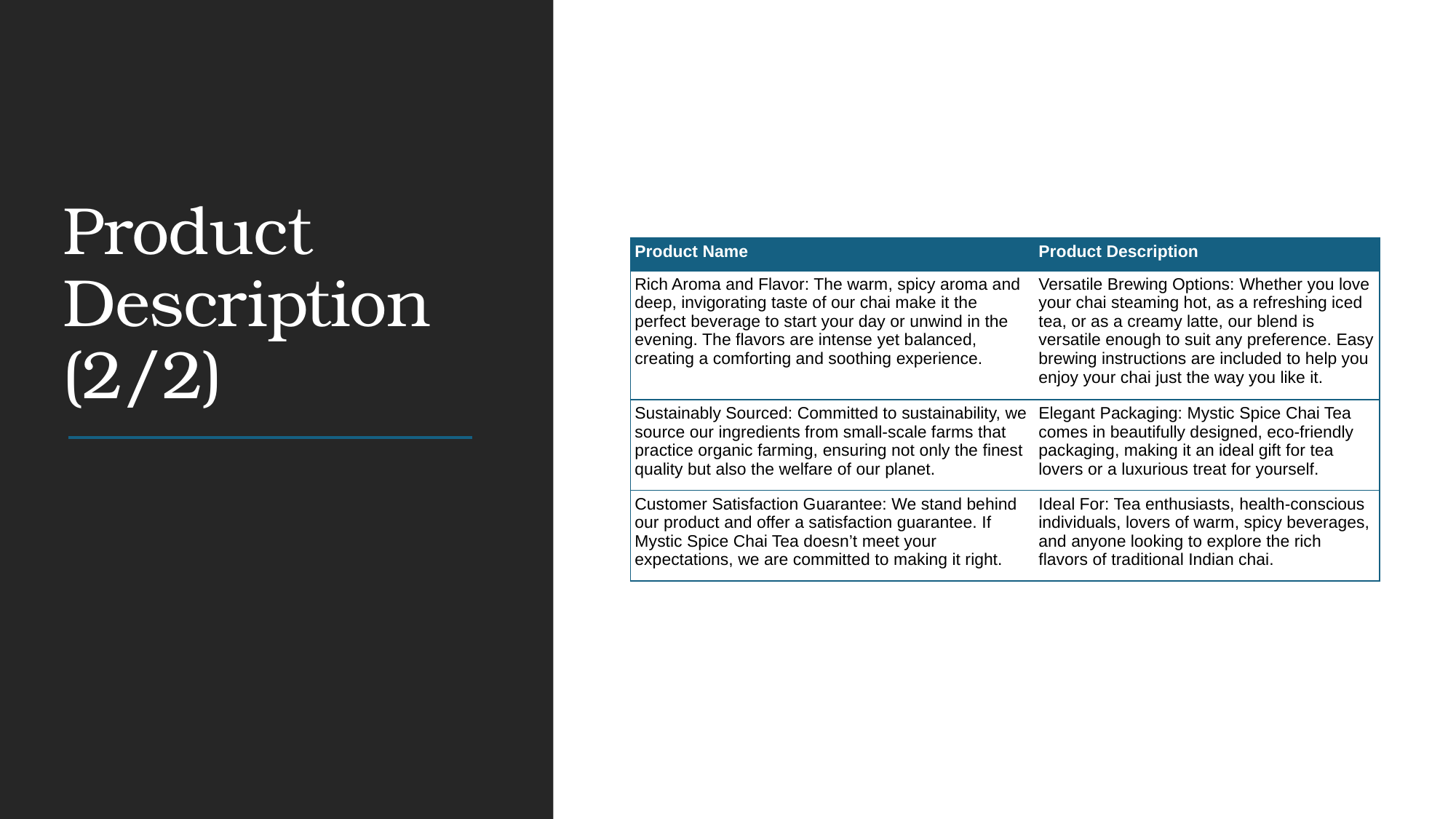

# Product Description (2/2)
| Product Name | Product Description |
| --- | --- |
| Rich Aroma and Flavor: The warm, spicy aroma and deep, invigorating taste of our chai make it the perfect beverage to start your day or unwind in the evening. The flavors are intense yet balanced, creating a comforting and soothing experience. | Versatile Brewing Options: Whether you love your chai steaming hot, as a refreshing iced tea, or as a creamy latte, our blend is versatile enough to suit any preference. Easy brewing instructions are included to help you enjoy your chai just the way you like it. |
| Sustainably Sourced: Committed to sustainability, we source our ingredients from small-scale farms that practice organic farming, ensuring not only the finest quality but also the welfare of our planet. | Elegant Packaging: Mystic Spice Chai Tea comes in beautifully designed, eco-friendly packaging, making it an ideal gift for tea lovers or a luxurious treat for yourself. |
| Customer Satisfaction Guarantee: We stand behind our product and offer a satisfaction guarantee. If Mystic Spice Chai Tea doesn’t meet your expectations, we are committed to making it right. | Ideal For: Tea enthusiasts, health-conscious individuals, lovers of warm, spicy beverages, and anyone looking to explore the rich flavors of traditional Indian chai. |